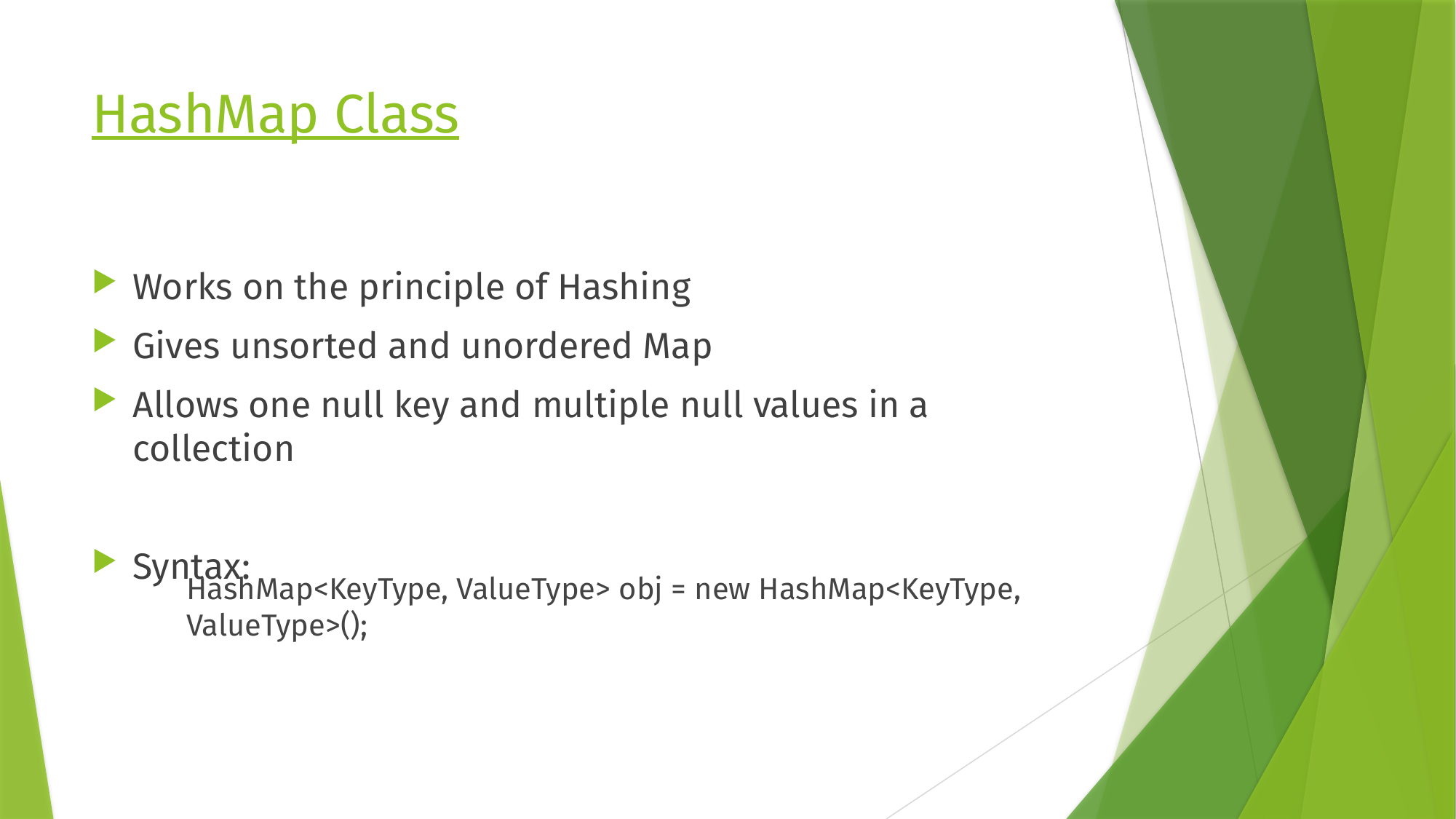

# HashMap Class
Works on the principle of Hashing
Gives unsorted and unordered Map
Allows one null key and multiple null values in a collection

Syntax:

HashMap<KeyType, ValueType> obj = new HashMap<KeyType, ValueType>();